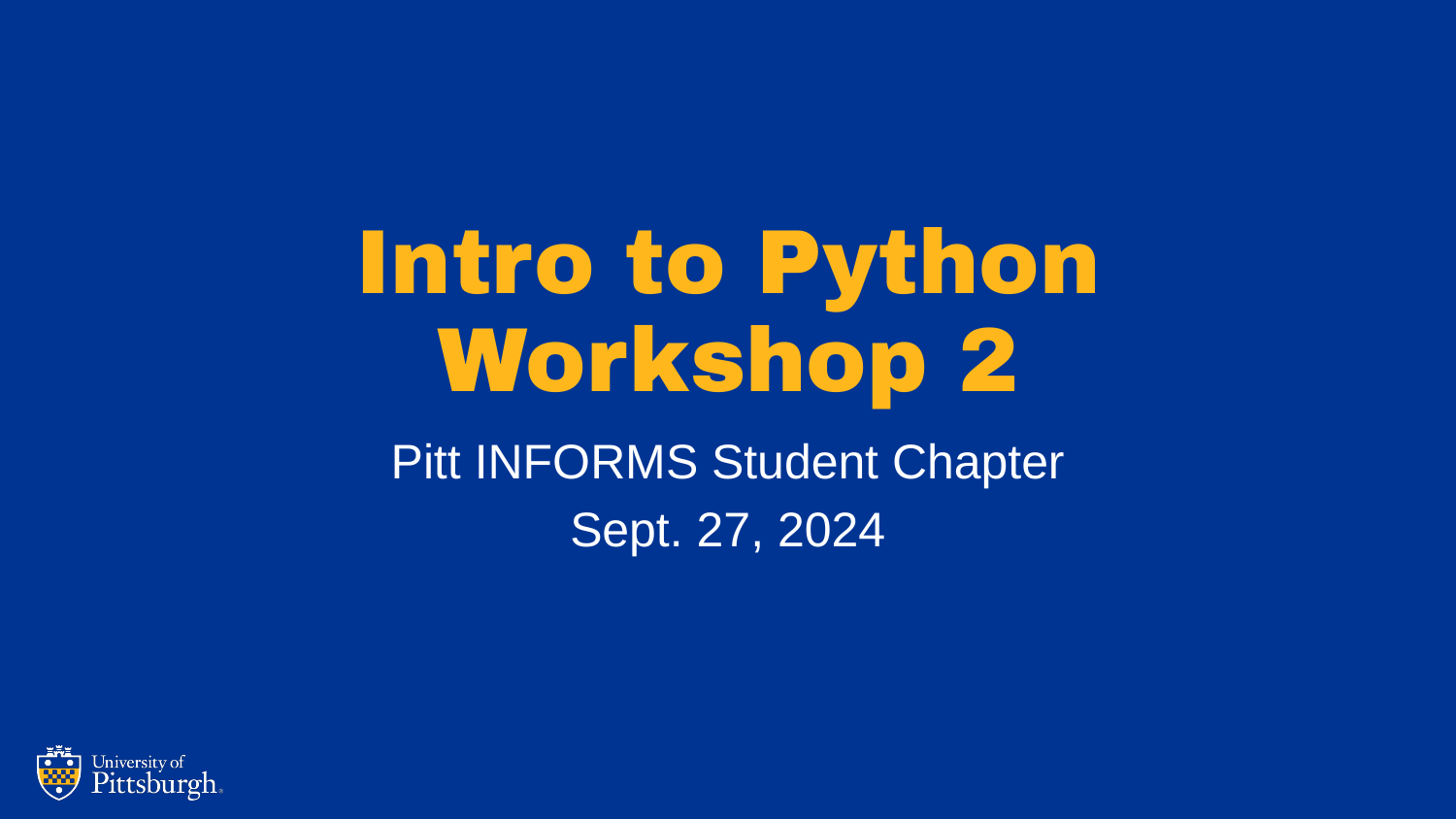

# Intro to Python
Workshop 2
Pitt INFORMS Student Chapter
Sept. 27, 2024